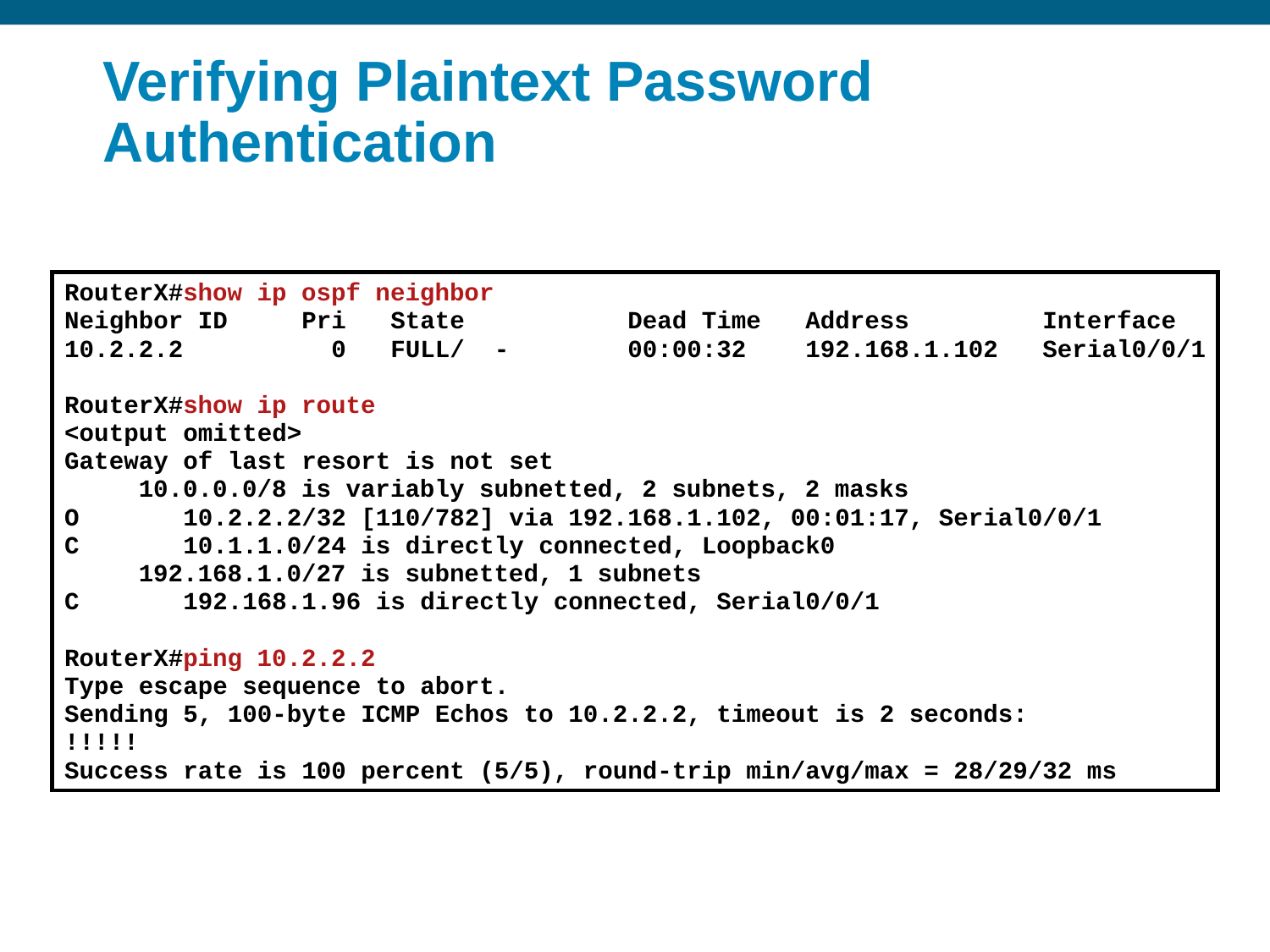

# Verifying Plaintext Password Authentication
RouterX#show ip ospf neighbor
Neighbor ID     Pri   State           Dead Time   Address         Interface
10.2.2.2          0   FULL/  -        00:00:32    192.168.1.102   Serial0/0/1

RouterX#show ip route
<output omitted>
Gateway of last resort is not set
     10.0.0.0/8 is variably subnetted, 2 subnets, 2 masks
O       10.2.2.2/32 [110/782] via 192.168.1.102, 00:01:17, Serial0/0/1
C       10.1.1.0/24 is directly connected, Loopback0
     192.168.1.0/27 is subnetted, 1 subnets
C       192.168.1.96 is directly connected, Serial0/0/1

RouterX#ping 10.2.2.2
Type escape sequence to abort.
Sending 5, 100-byte ICMP Echos to 10.2.2.2, timeout is 2 seconds:
!!!!!
Success rate is 100 percent (5/5), round-trip min/avg/max = 28/29/32 ms